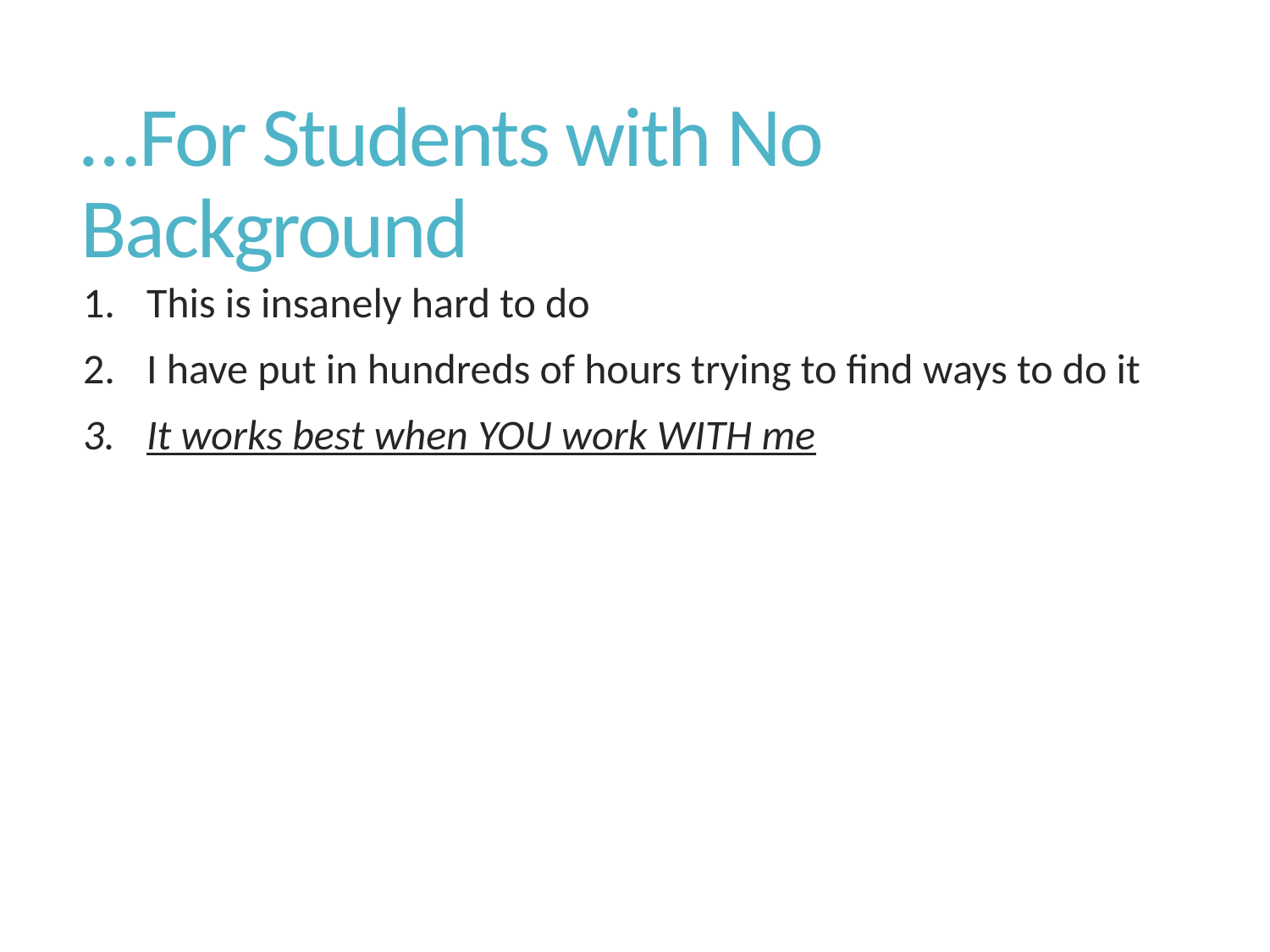

# …For Students with No Background
This is insanely hard to do
I have put in hundreds of hours trying to find ways to do it
It works best when YOU work WITH me